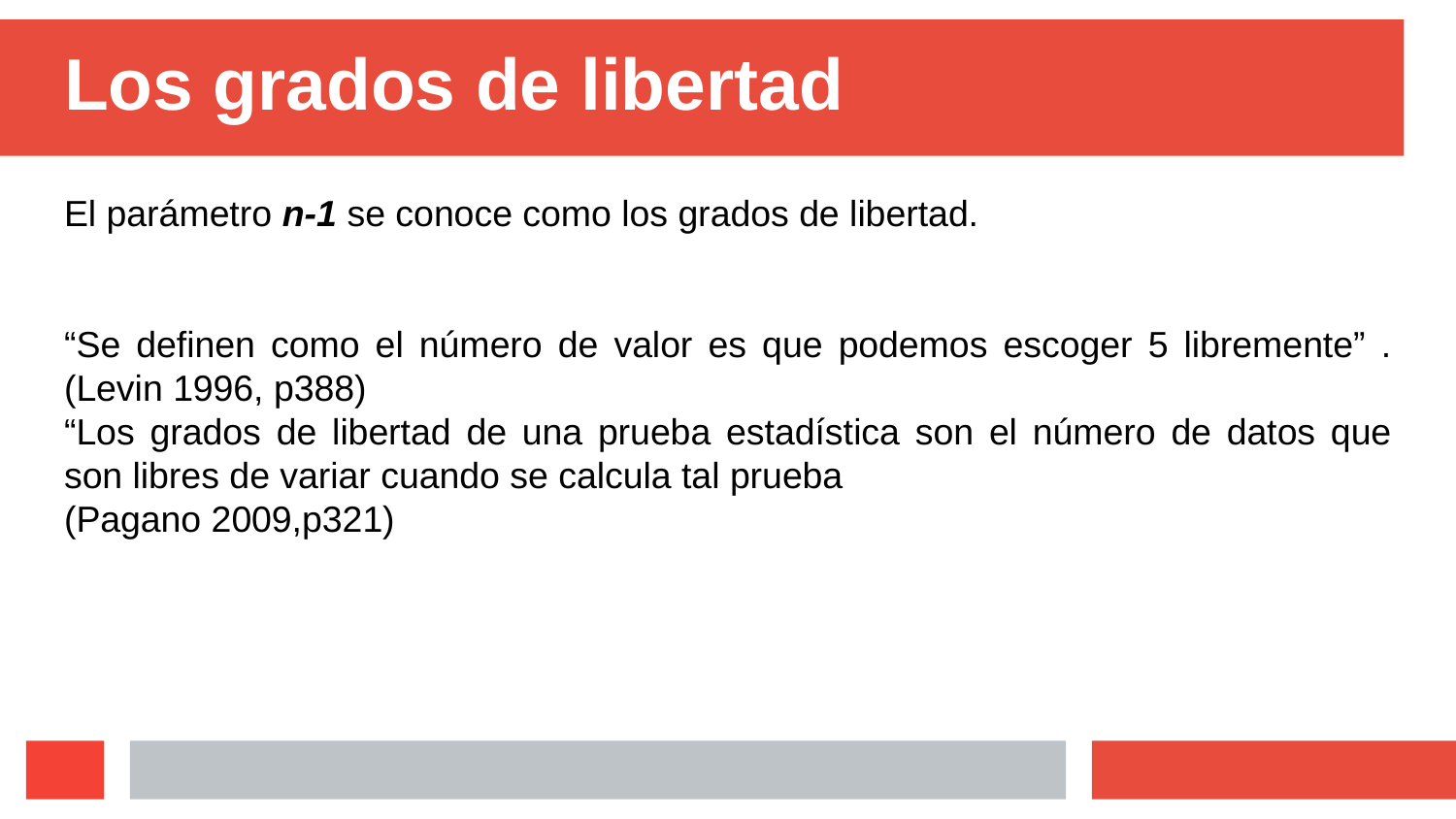

# Los grados de libertad
El parámetro n-1 se conoce como los grados de libertad.

“Se definen como el número de valor es que podemos escoger 5 libremente” . (Levin 1996, p388)
“Los grados de libertad de una prueba estadística son el número de datos que son libres de variar cuando se calcula tal prueba
(Pagano 2009,p321)